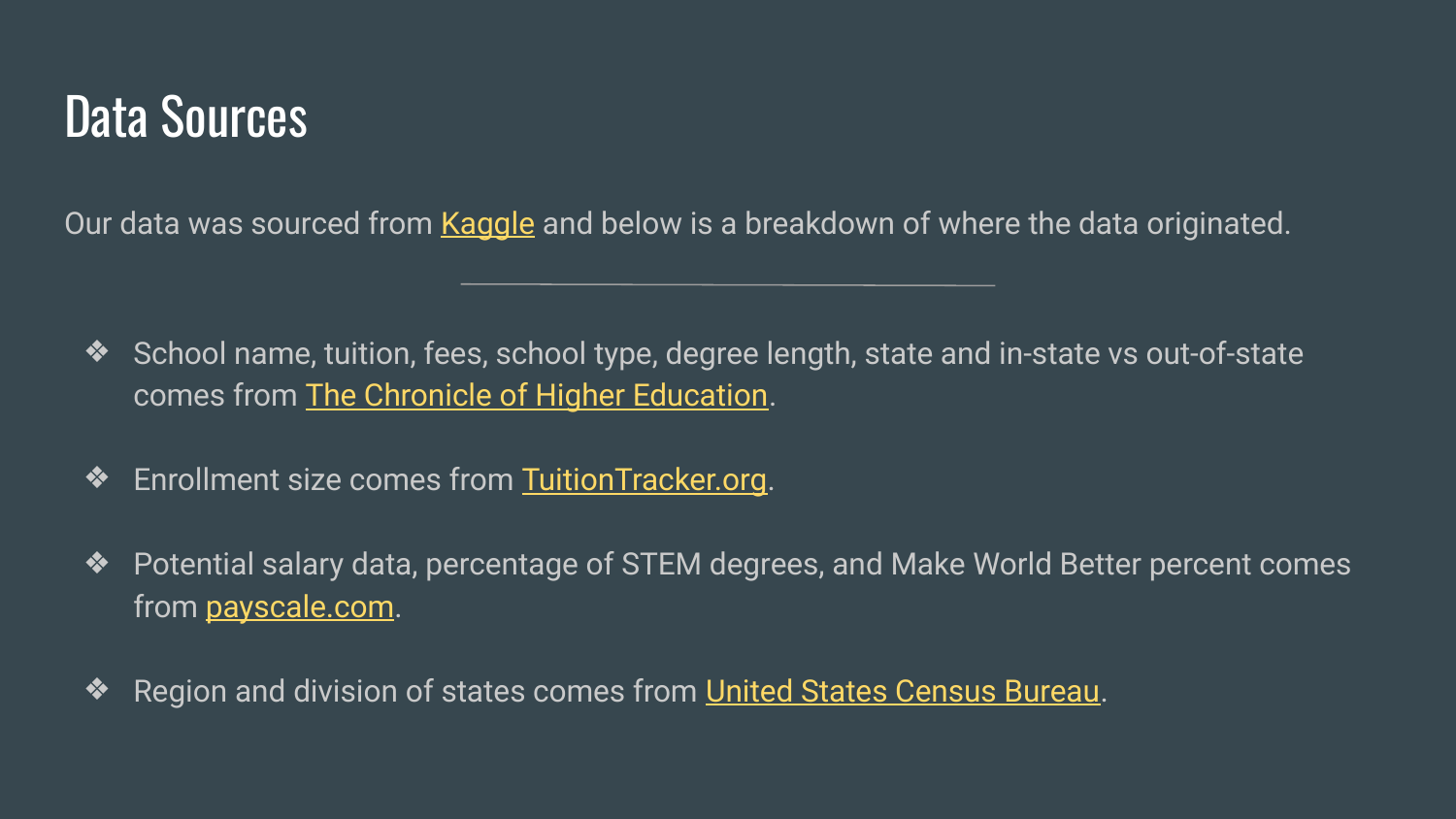

# Data Sources
Our data was sourced from Kaggle and below is a breakdown of where the data originated.

School name, tuition, fees, school type, degree length, state and in-state vs out-of-state comes from The Chronicle of Higher Education.
Enrollment size comes from TuitionTracker.org.
Potential salary data, percentage of STEM degrees, and Make World Better percent comes from payscale.com.
Region and division of states comes from United States Census Bureau.